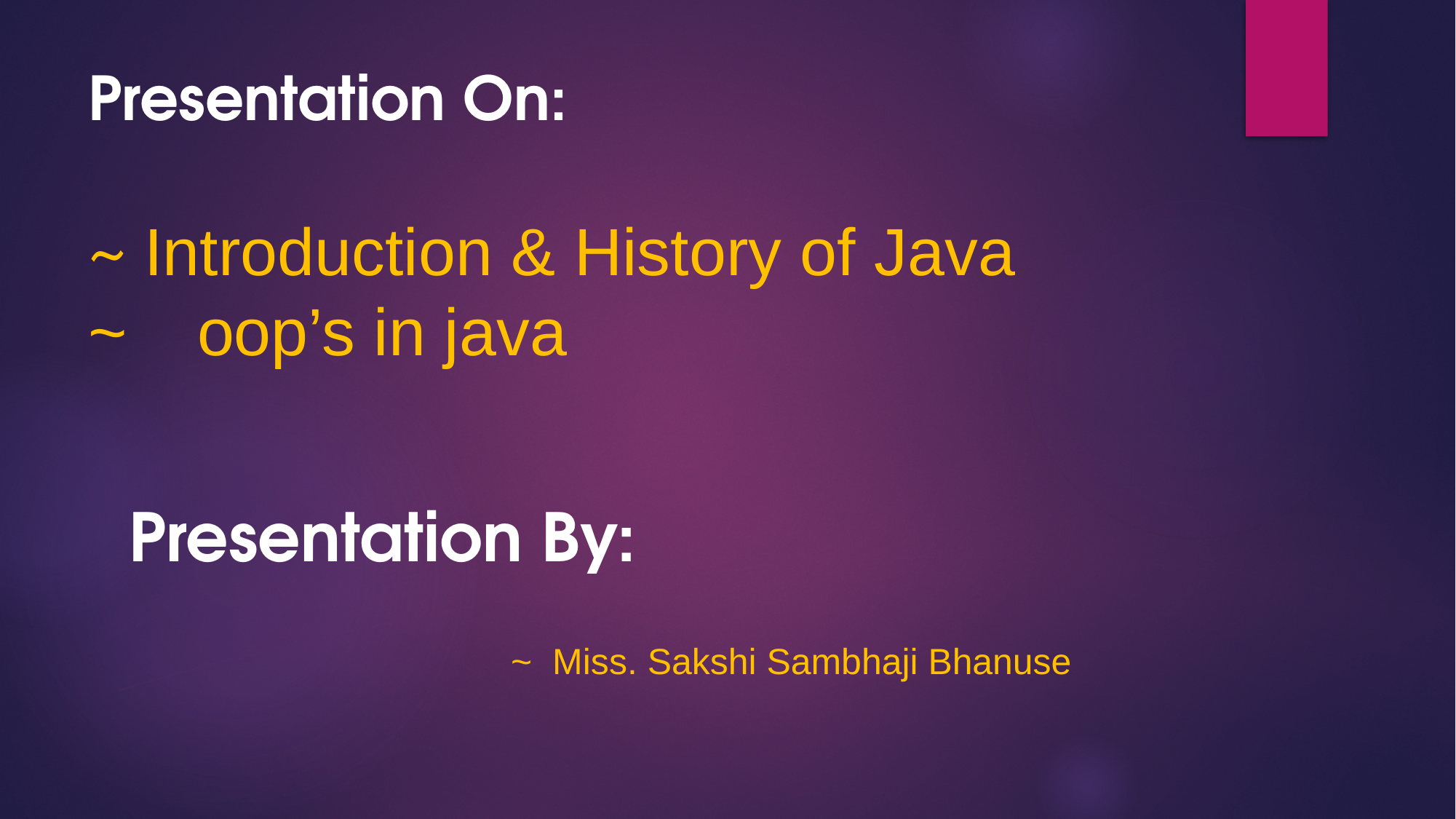

# Presentation On: ~ Introduction & History of Java ~	oop’s in java
Presentation By:

 			~  Miss. Sakshi Sambhaji Bhanuse